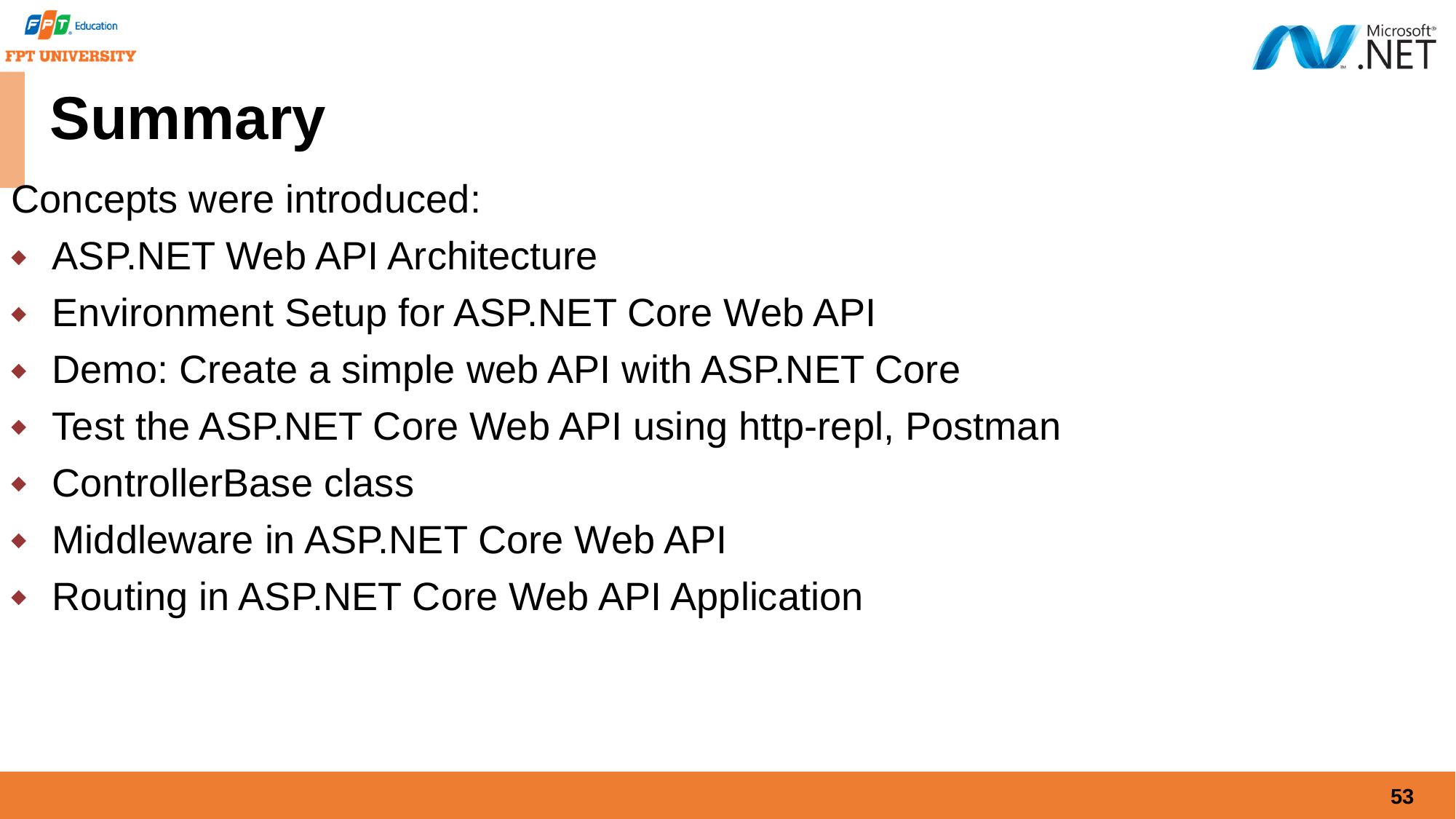

# Summary
Concepts were introduced:
ASP.NET Web API Architecture
Environment Setup for ASP.NET Core Web API
Demo: Create a simple web API with ASP.NET Core
Test the ASP.NET Core Web API using http-repl, Postman
ControllerBase class
Middleware in ASP.NET Core Web API
Routing in ASP.NET Core Web API Application

53